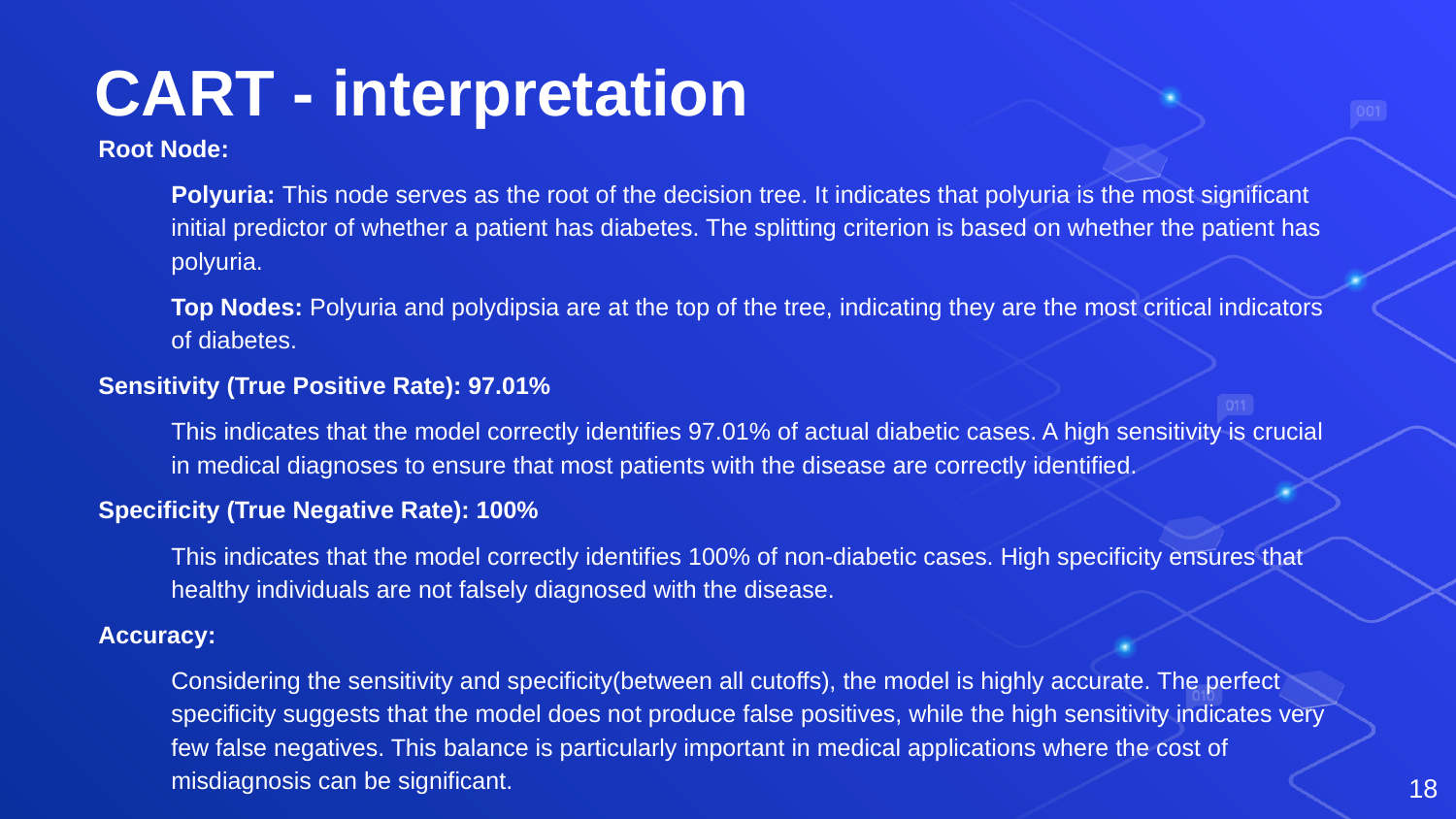

# CART - interpretation
Root Node:
Polyuria: This node serves as the root of the decision tree. It indicates that polyuria is the most significant initial predictor of whether a patient has diabetes. The splitting criterion is based on whether the patient has polyuria.
Top Nodes: Polyuria and polydipsia are at the top of the tree, indicating they are the most critical indicators of diabetes.
Sensitivity (True Positive Rate): 97.01%
This indicates that the model correctly identifies 97.01% of actual diabetic cases. A high sensitivity is crucial in medical diagnoses to ensure that most patients with the disease are correctly identified.
Specificity (True Negative Rate): 100%
This indicates that the model correctly identifies 100% of non-diabetic cases. High specificity ensures that healthy individuals are not falsely diagnosed with the disease.
Accuracy:
Considering the sensitivity and specificity(between all cutoffs), the model is highly accurate. The perfect specificity suggests that the model does not produce false positives, while the high sensitivity indicates very few false negatives. This balance is particularly important in medical applications where the cost of misdiagnosis can be significant.

18